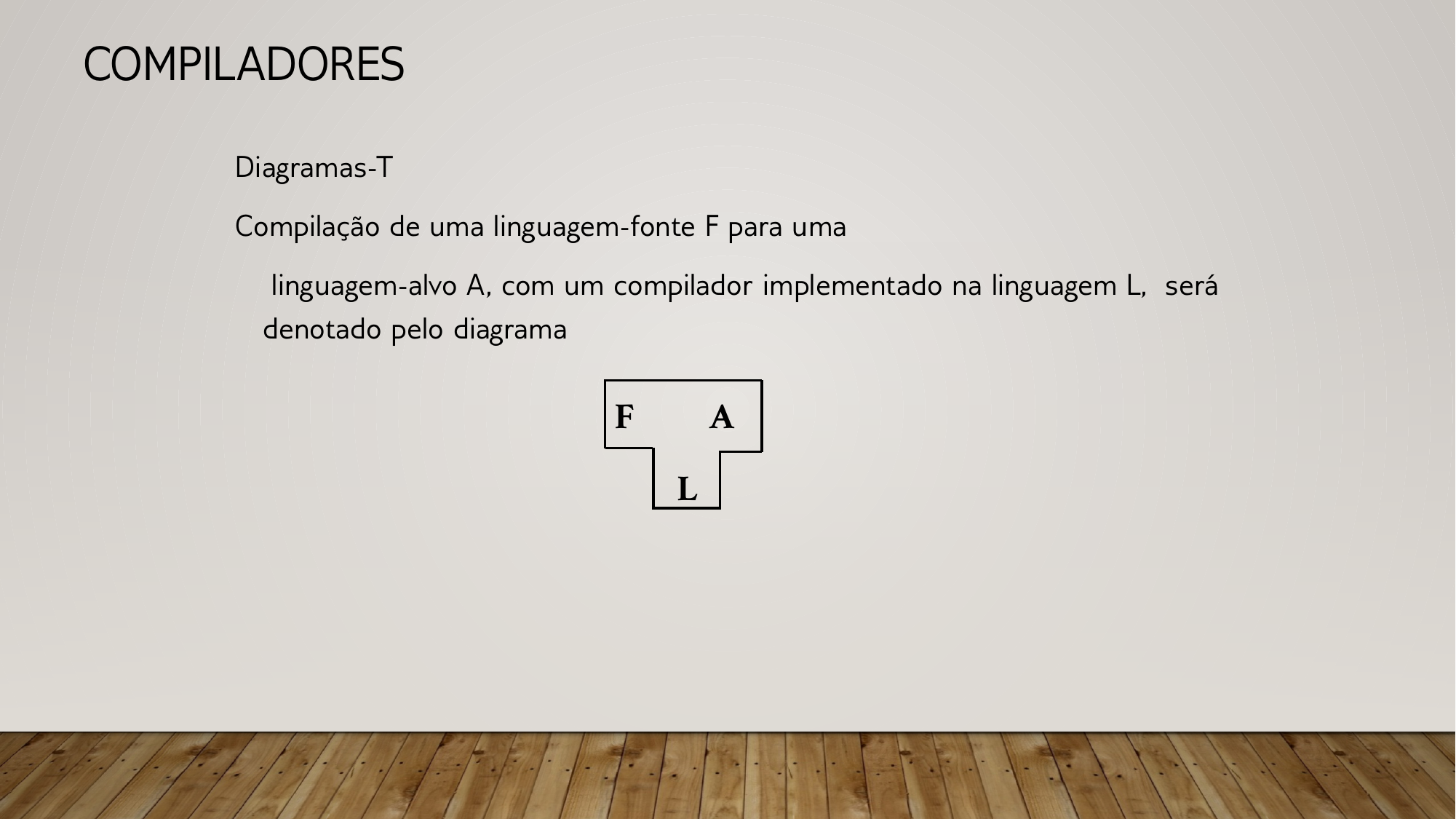

# Compiladores
Diagramas-T
Compilação de uma linguagem-fonte F para uma
    linguagem-alvo A, com um compilador implementado na linguagem L,  será denotado pelo diagrama
F          A
L